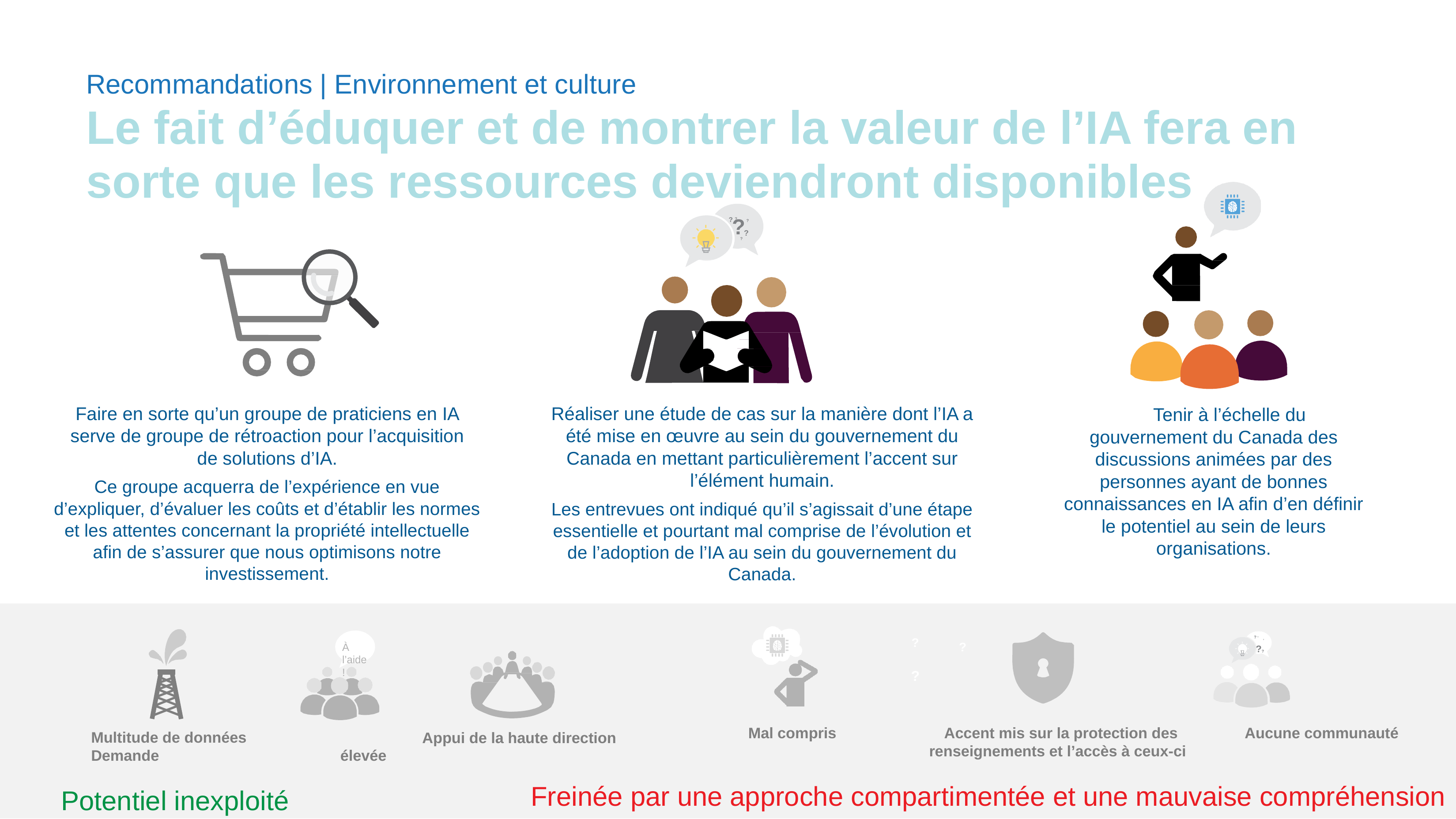

# Recommandations | Environnement et culture
Le fait d’éduquer et de montrer la valeur de l’IA fera en sorte que les ressources deviendront disponibles

? ?
?

?

?

?

Faire en sorte qu’un groupe de praticiens en IA serve de groupe de rétroaction pour l’acquisition de solutions d’IA.
Ce groupe acquerra de l’expérience en vue d’expliquer, d’évaluer les coûts et d’établir les normes et les attentes concernant la propriété intellectuelle afin de s’assurer que nous optimisons notre investissement.
Réaliser une étude de cas sur la manière dont l’IA a été mise en œuvre au sein du gouvernement du Canada en mettant particulièrement l’accent sur l’élément humain.
Les entrevues ont indiqué qu’il s’agissait d’une étape essentielle et pourtant mal comprise de l’évolution et de l’adoption de l’IA au sein du gouvernement du Canada.
Tenir à l’échelle du gouvernement du Canada des discussions animées par des personnes ayant de bonnes connaissances en IA afin d’en définir le potentiel au sein de leurs organisations.

?
?
??

?

?

?
?
À l’aide!

?

	Mal compris      	Accent mis sur la protection des 	Aucune communauté
                                renseignements et l’accès à ceux-ci

Freinée par une approche compartimentée et une mauvaise compréhension
Multitude de données	        Demande   	          élevée

Potentiel inexploité
Appui de la haute direction
16